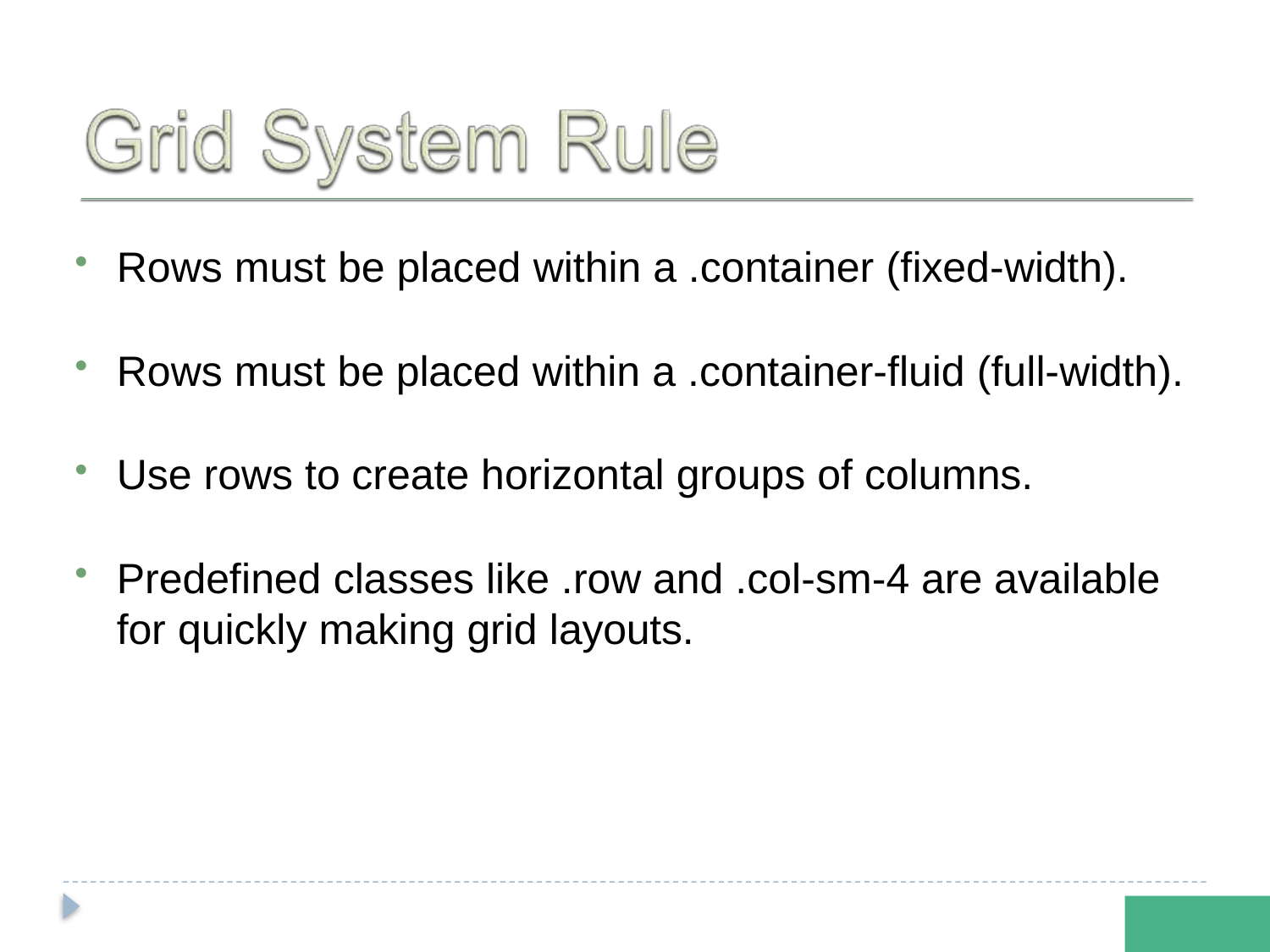

Rows must be placed within a .container (fixed-width).

Rows must be placed within a .container-fluid (full-width).

Use rows to create horizontal groups of columns.

Predefined classes like .row and .col-sm-4 are available for quickly making grid layouts.